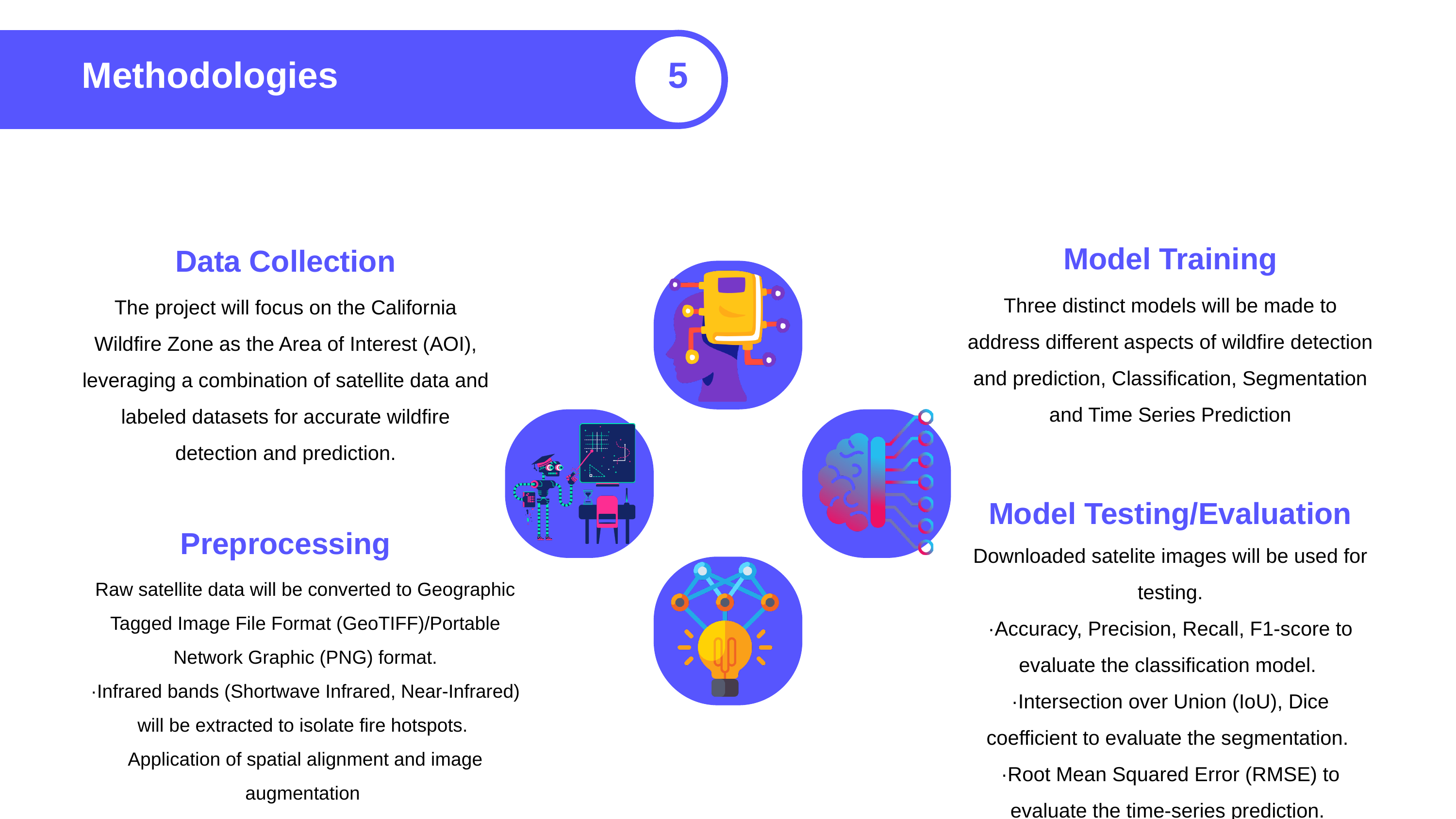

Methodologies

5
Model Training
Data Collection

Three distinct models will be made to address different aspects of wildfire detection and prediction, Classification, Segmentation and Time Series Prediction
The project will focus on the California Wildfire Zone as the Area of Interest (AOI), leveraging a combination of satellite data and labeled datasets for accurate wildfire detection and prediction.

Model Testing/Evaluation
Preprocessing
Downloaded satelite images will be used for testing.
·Accuracy, Precision, Recall, F1-score to evaluate the classification model.
·Intersection over Union (IoU), Dice coefficient to evaluate the segmentation.
·Root Mean Squared Error (RMSE) to evaluate the time-series prediction.

Raw satellite data will be converted to Geographic Tagged Image File Format (GeoTIFF)/Portable Network Graphic (PNG) format.
·Infrared bands (Shortwave Infrared, Near-Infrared) will be extracted to isolate fire hotspots.
Application of spatial alignment and image augmentation